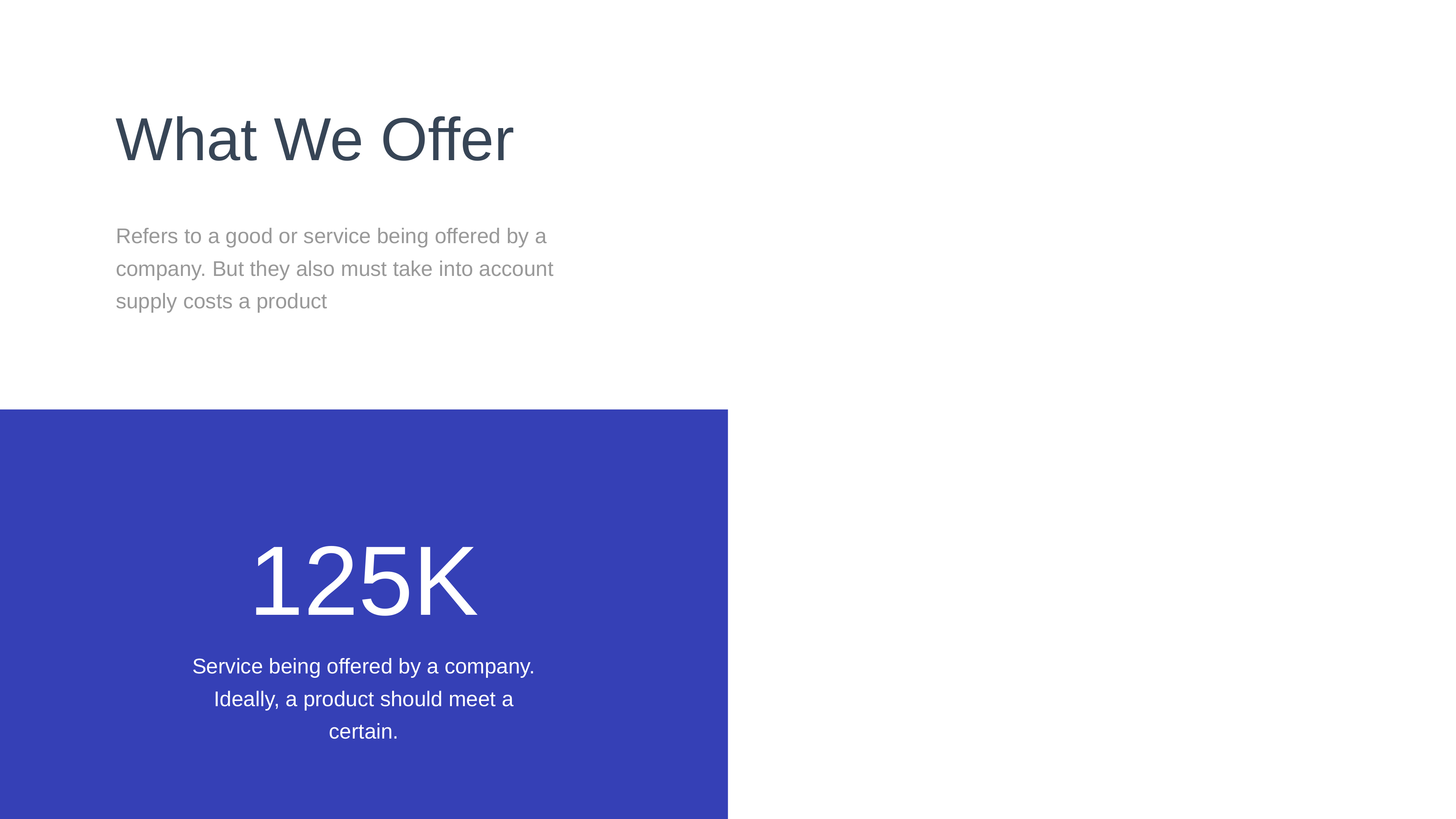

What We Offer
Refers to a good or service being offered by a company. But they also must take into account supply costs a product

125K
Service being offered by a company. Ideally, a product should meet a certain.